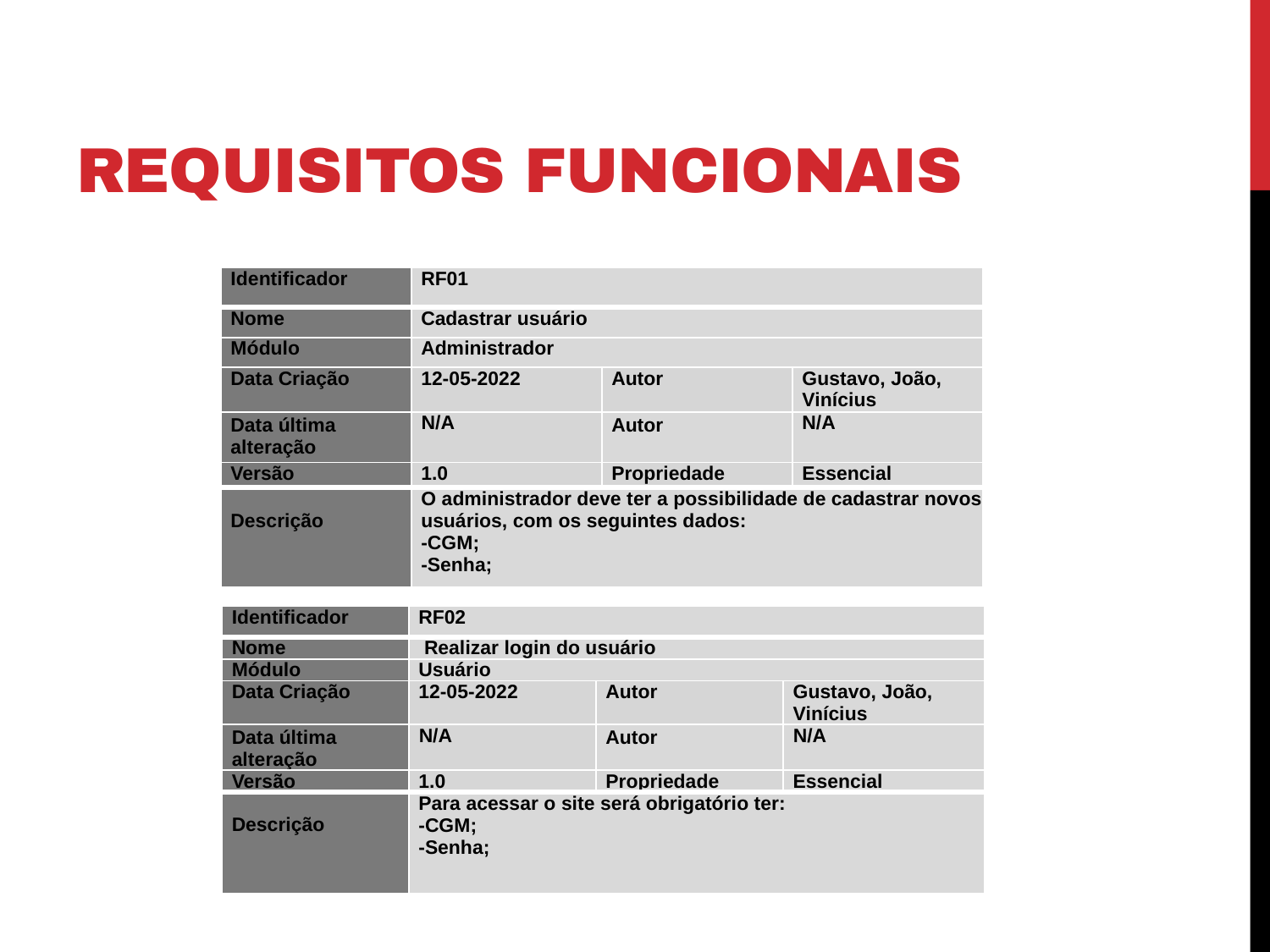

# Requisitos funcionais
| Identificador | RF01 |  |  |
| --- | --- | --- | --- |
| Nome | Cadastrar usuário |  |  |
| Módulo | Administrador |  |  |
| Data Criação | 12-05-2022 | Autor | Gustavo, João, Vinícius |
| Data última alteração | N/A | Autor | N/A |
| Versão | 1.0 | Propriedade | Essencial |
| Descrição | O administrador deve ter a possibilidade de cadastrar novos usuários, com os seguintes dados: -CGM; -Senha; |  |  |

| Identificador | RF02 |  |  |
| --- | --- | --- | --- |
| Nome | Realizar login do usuário |  |  |
| Módulo | Usuário |  |  |
| Data Criação | 12-05-2022 | Autor | Gustavo, João, Vinícius |
| Data última alteração | N/A | Autor | N/A |
| Versão | 1.0 | Propriedade | Essencial |
| Descrição | Para acessar o site será obrigatório ter: -CGM; -Senha; |  |  |